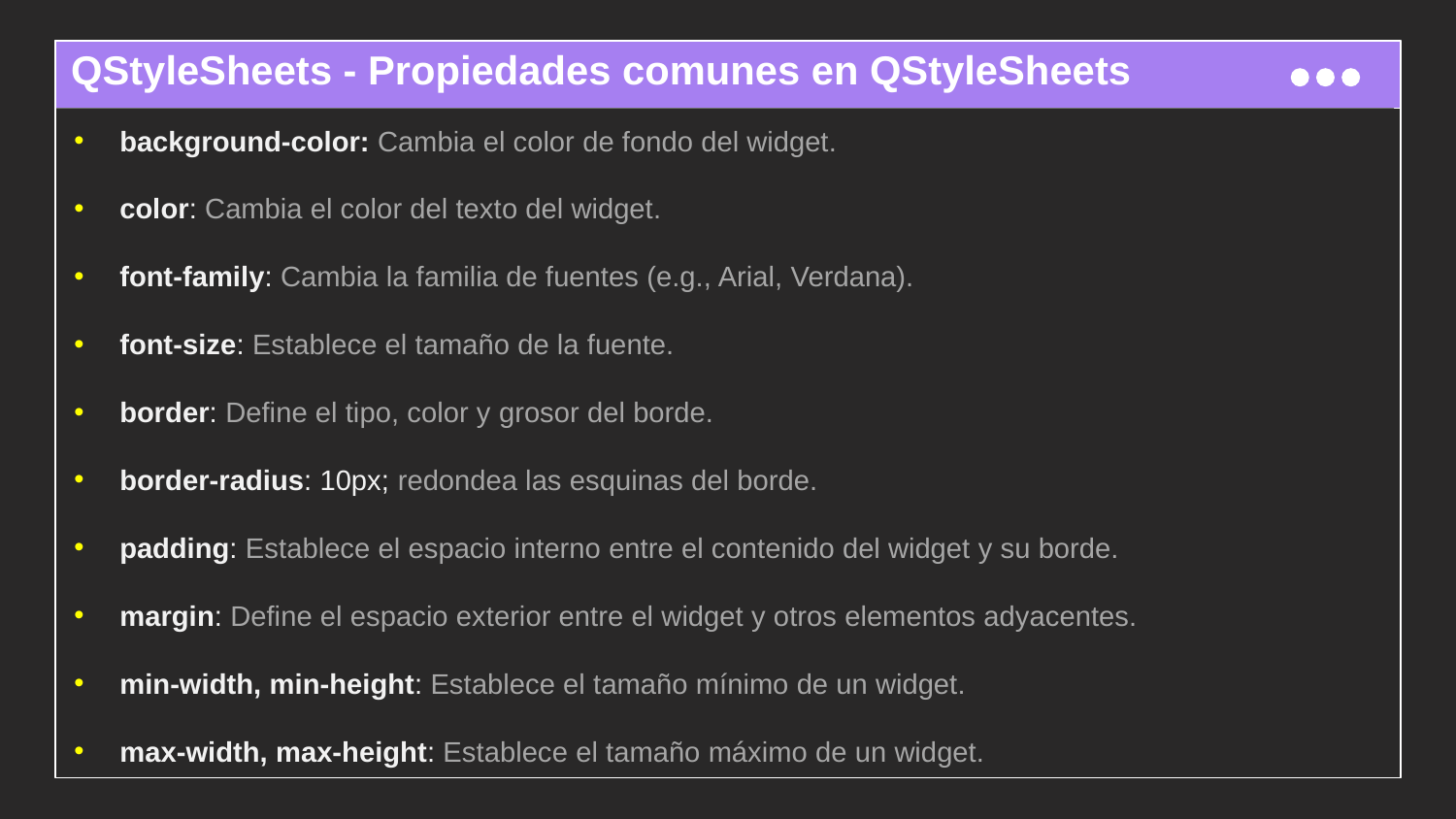

# QStyleSheets - Propiedades comunes en QStyleSheets
que era común en entornos UNIX antiguos.
background-color: Cambia el color de fondo del widget.

color: Cambia el color del texto del widget.

font-family: Cambia la familia de fuentes (e.g., Arial, Verdana).

font-size: Establece el tamaño de la fuente.

border: Define el tipo, color y grosor del borde.

border-radius: 10px; redondea las esquinas del borde.

padding: Establece el espacio interno entre el contenido del widget y su borde.

margin: Define el espacio exterior entre el widget y otros elementos adyacentes.

min-width, min-height: Establece el tamaño mínimo de un widget.

max-width, max-height: Establece el tamaño máximo de un widget.